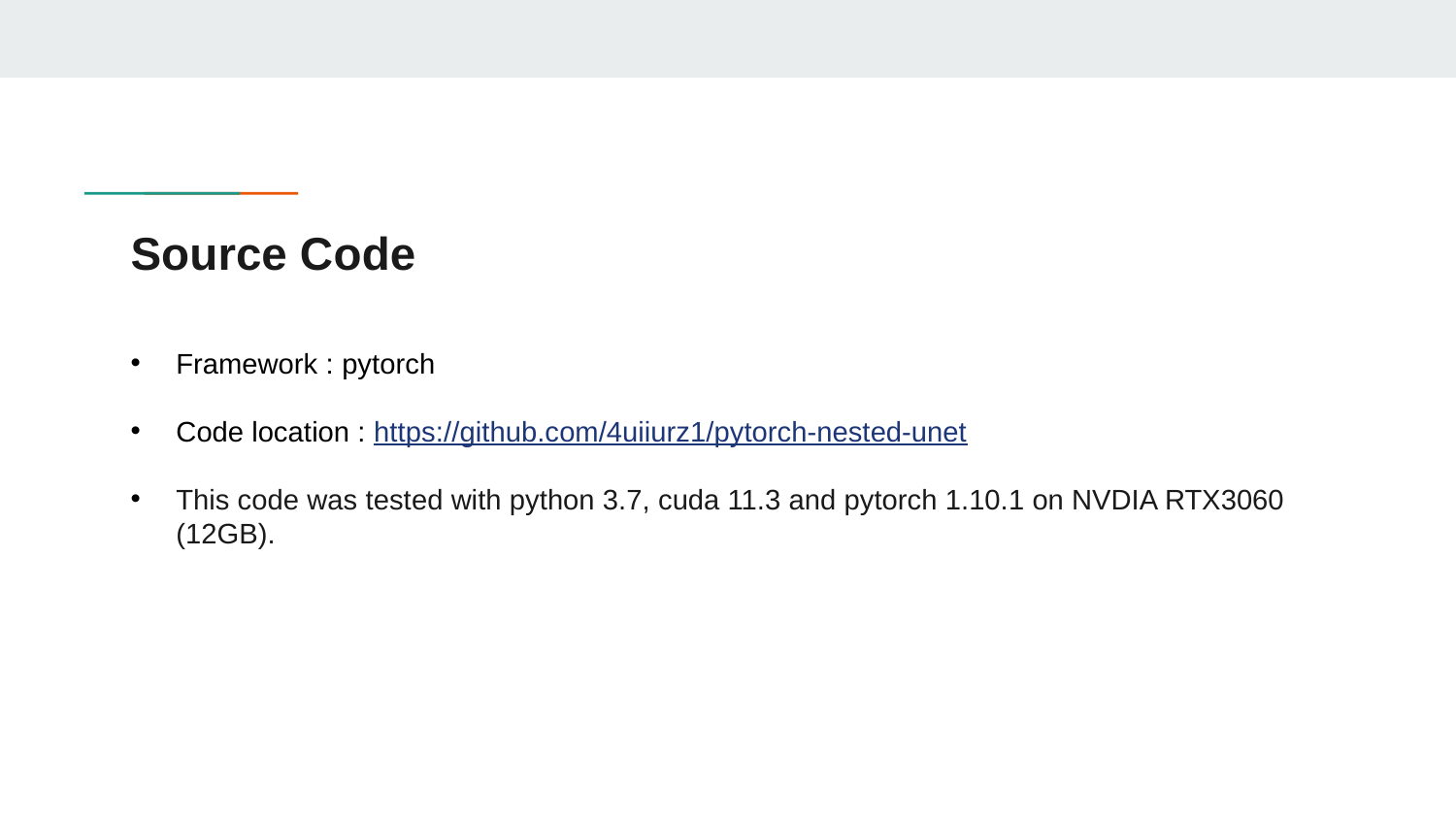

# Source Code
Framework : pytorch

Code location : https://github.com/4uiiurz1/pytorch-nested-unet

This code was tested with python 3.7, cuda 11.3 and pytorch 1.10.1 on NVDIA RTX3060 (12GB).